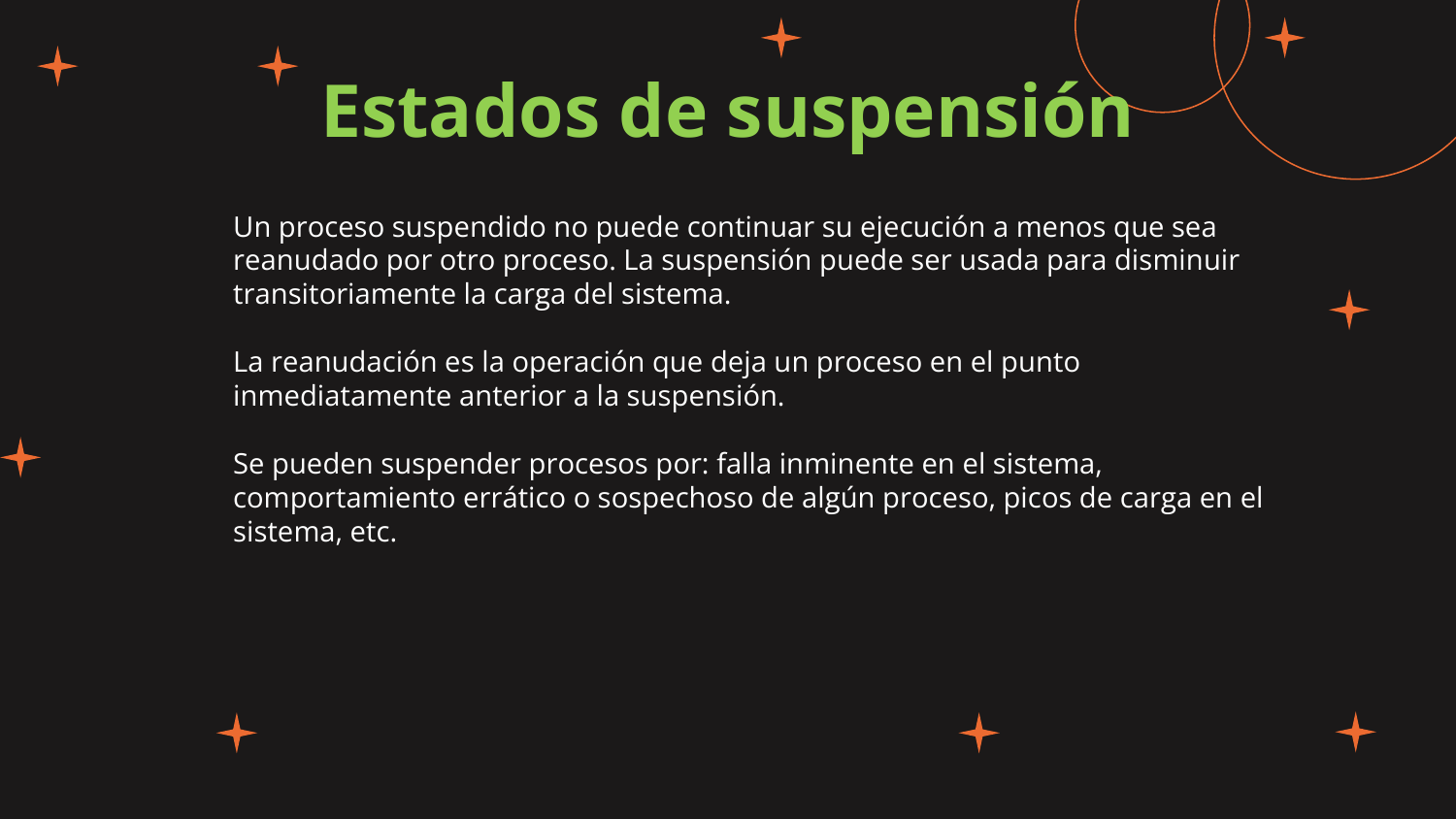

Estados de suspensión
Un proceso suspendido no puede continuar su ejecución a menos que sea reanudado por otro proceso. La suspensión puede ser usada para disminuir transitoriamente la carga del sistema.

La reanudación es la operación que deja un proceso en el punto inmediatamente anterior a la suspensión.

Se pueden suspender procesos por: falla inminente en el sistema, comportamiento errático o sospechoso de algún proceso, picos de carga en el sistema, etc.